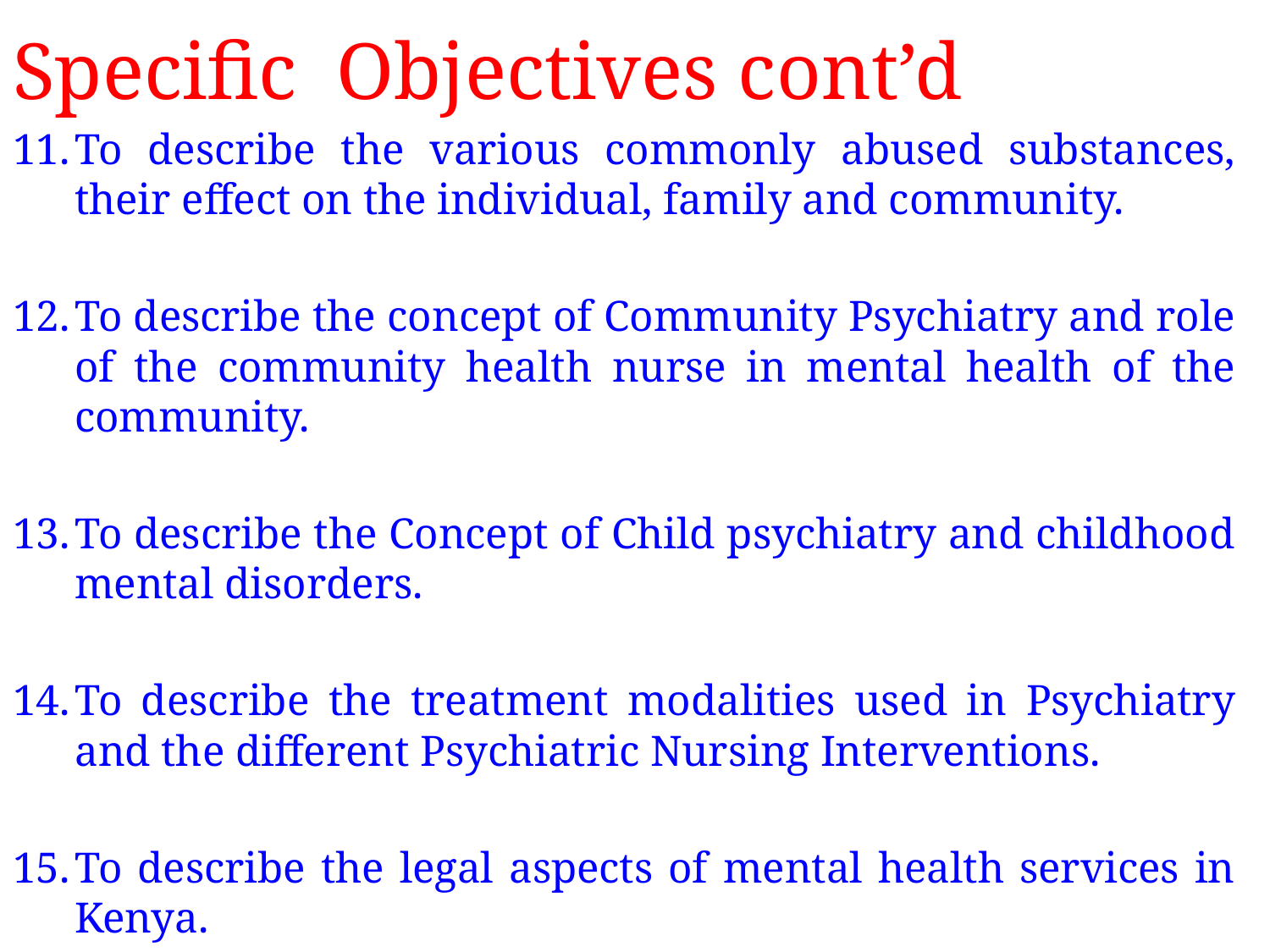

# Specific  Objectives cont’d
To describe the various commonly abused substances, their effect on the individual, family and community.

To describe the concept of Community Psychiatry and role of the community health nurse in mental health of the community.

To describe the Concept of Child psychiatry and childhood mental disorders.

To describe the treatment modalities used in Psychiatry and the different Psychiatric Nursing Interventions.

To describe the legal aspects of mental health services in Kenya.